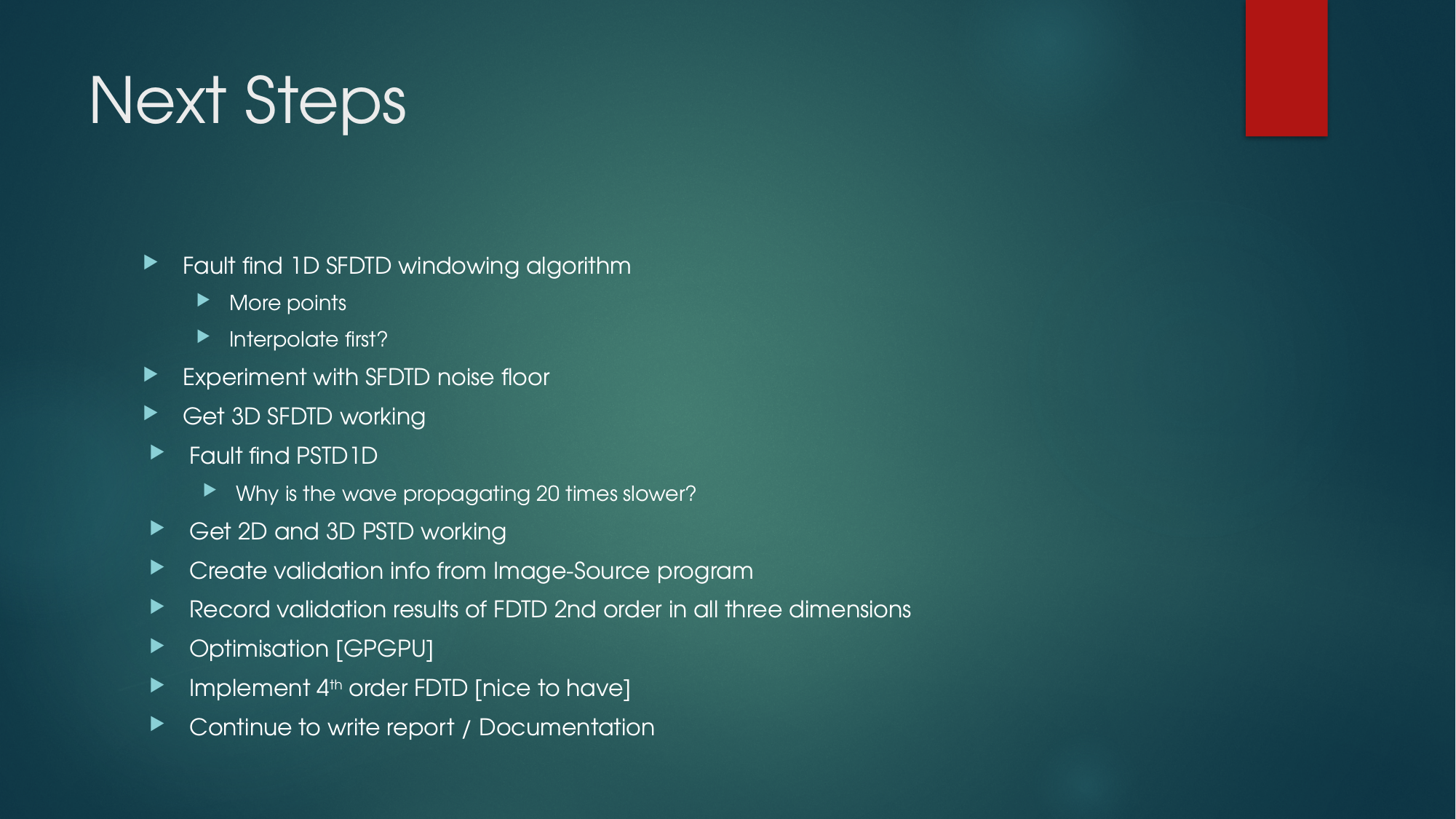

# Next Steps
Fault find 1D SFDTD windowing algorithm
More points
Interpolate first?
Experiment with SFDTD noise floor
Get 3D SFDTD working
Fault find PSTD1D
Why is the wave propagating 20 times slower?
Get 2D and 3D PSTD working
Create validation info from Image-Source program
Record validation results of FDTD 2nd order in all three dimensions
Optimisation [GPGPU]
Implement 4th order FDTD [nice to have]
Continue to write report / Documentation